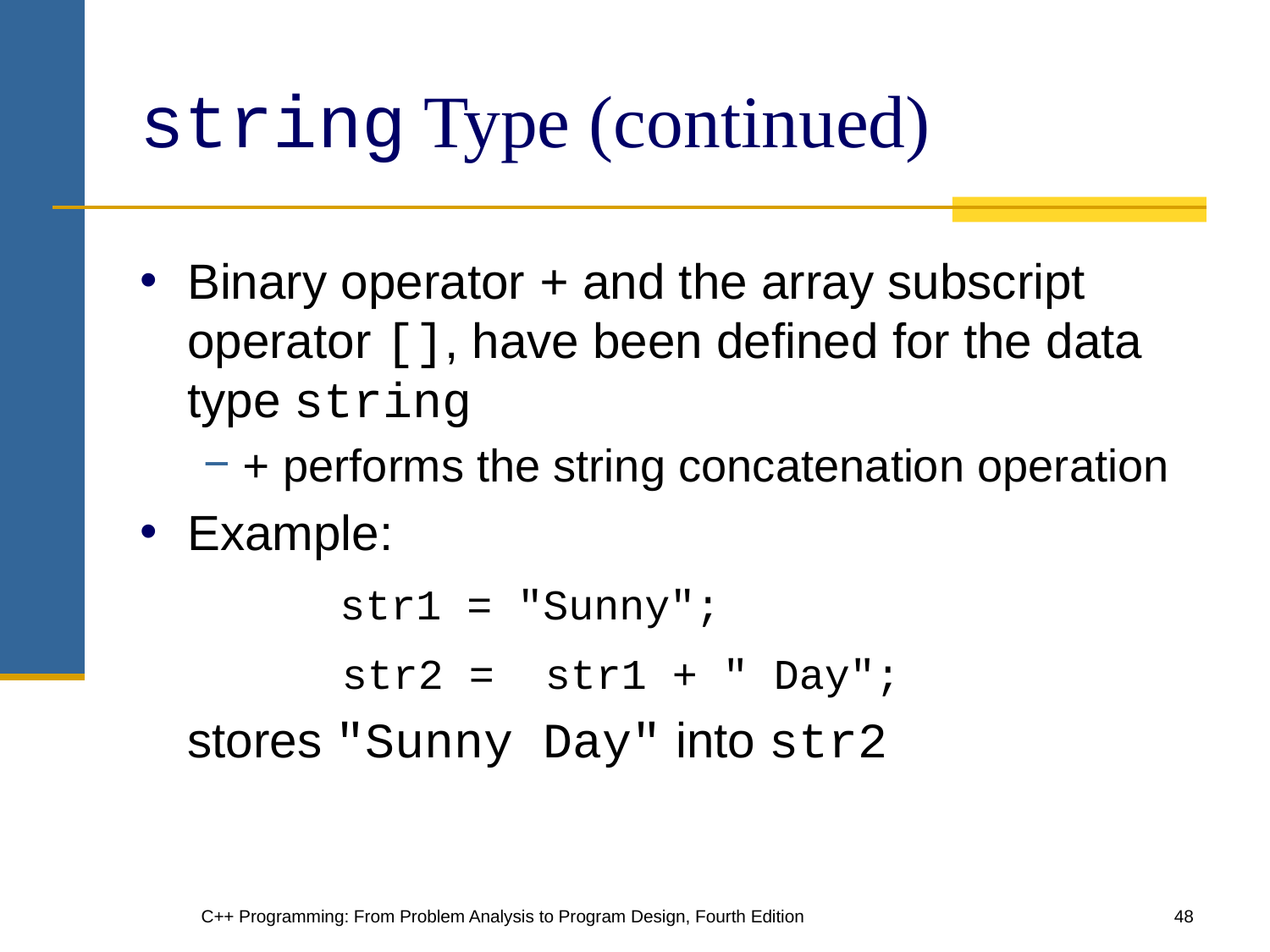

# string Type (continued)
Binary operator + and the array subscript operator [], have been defined for the data type string
+ performs the string concatenation operation
Example:
		 str1 = "Sunny";
		  str2 =  str1 + " Day";
	stores "Sunny Day" into str2
C++ Programming: From Problem Analysis to Program Design, Fourth Edition
48